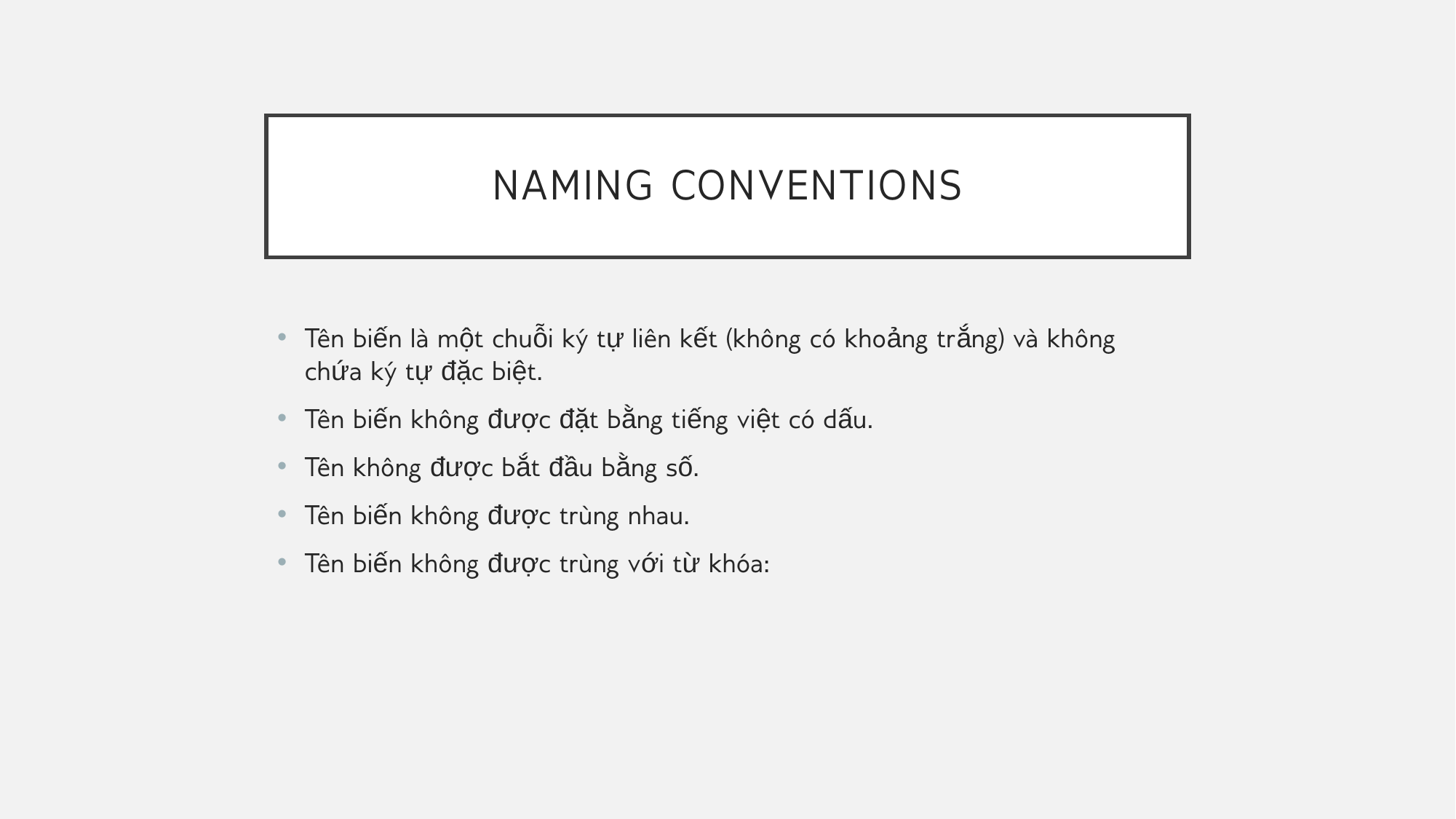

# naming conventions
Tên biến là một chuỗi ký tự liên kết (không có khoảng trắng) và không chứa ký tự đặc biệt.
Tên biến không được đặt bằng tiếng việt có dấu.
Tên không được bắt đầu bằng số.
Tên biến không được trùng nhau.
Tên biến không được trùng với từ khóa: